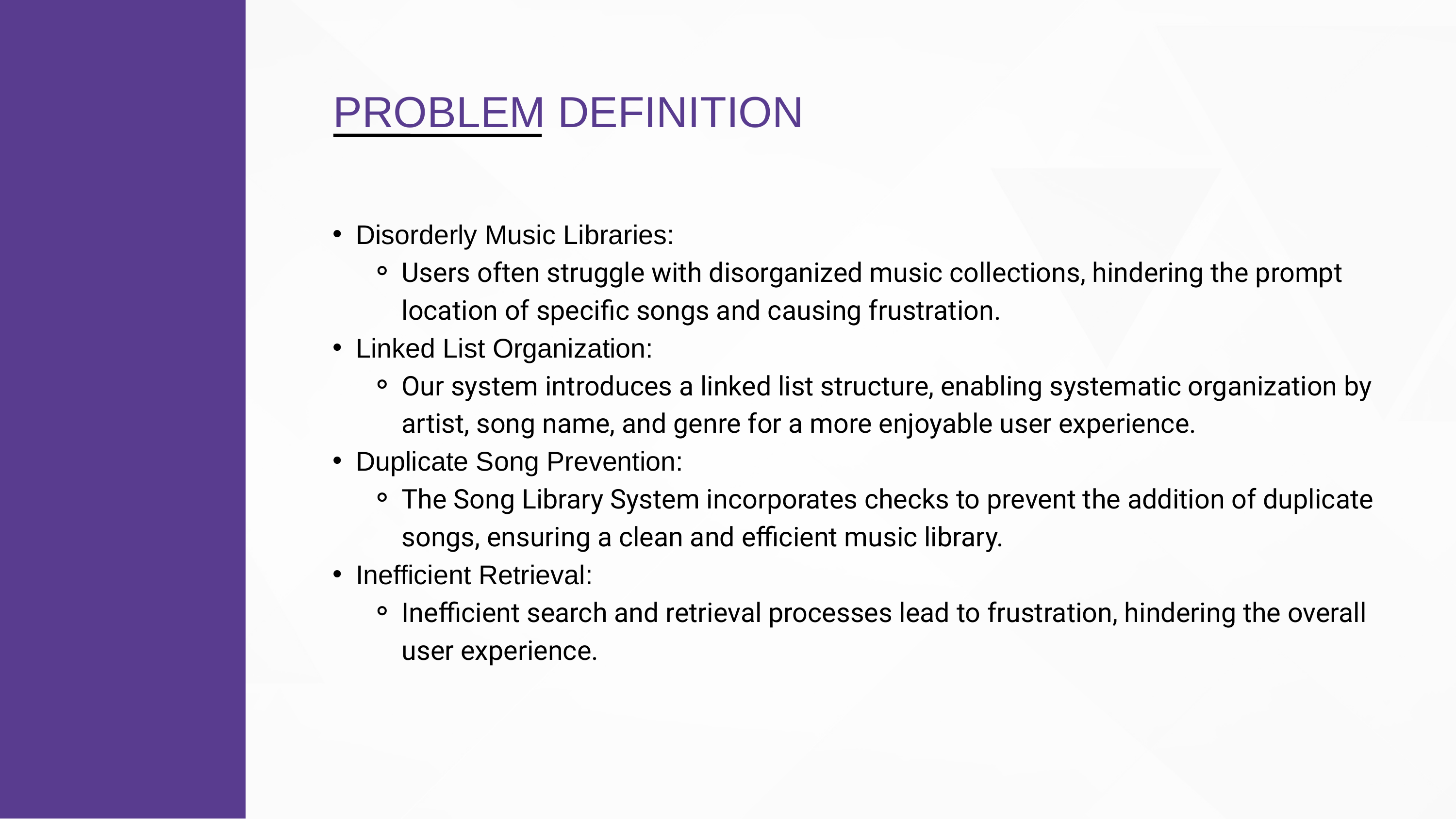

PROBLEM DEFINITION

Disorderly Music Libraries:
Users often struggle with disorganized music collections, hindering the prompt location of specific songs and causing frustration.
Linked List Organization:
Our system introduces a linked list structure, enabling systematic organization by artist, song name, and genre for a more enjoyable user experience.
Duplicate Song Prevention:
The Song Library System incorporates checks to prevent the addition of duplicate songs, ensuring a clean and efficient music library.
Inefficient Retrieval:
Inefficient search and retrieval processes lead to frustration, hindering the overall user experience.